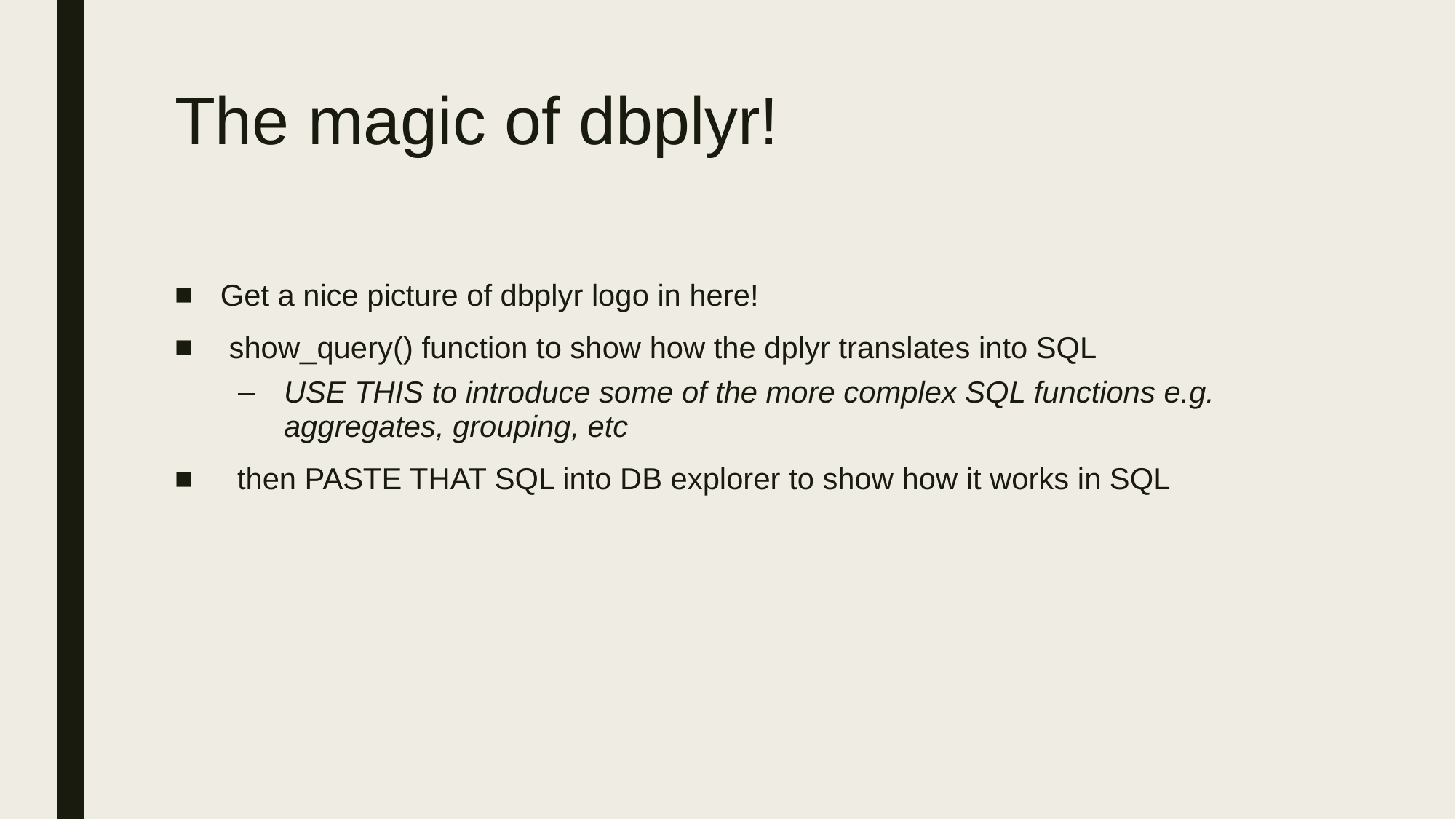

# The magic of dbplyr!
Get a nice picture of dbplyr logo in here!
 show_query() function to show how the dplyr translates into SQL
USE THIS to introduce some of the more complex SQL functions e.g. aggregates, grouping, etc
  then PASTE THAT SQL into DB explorer to show how it works in SQL